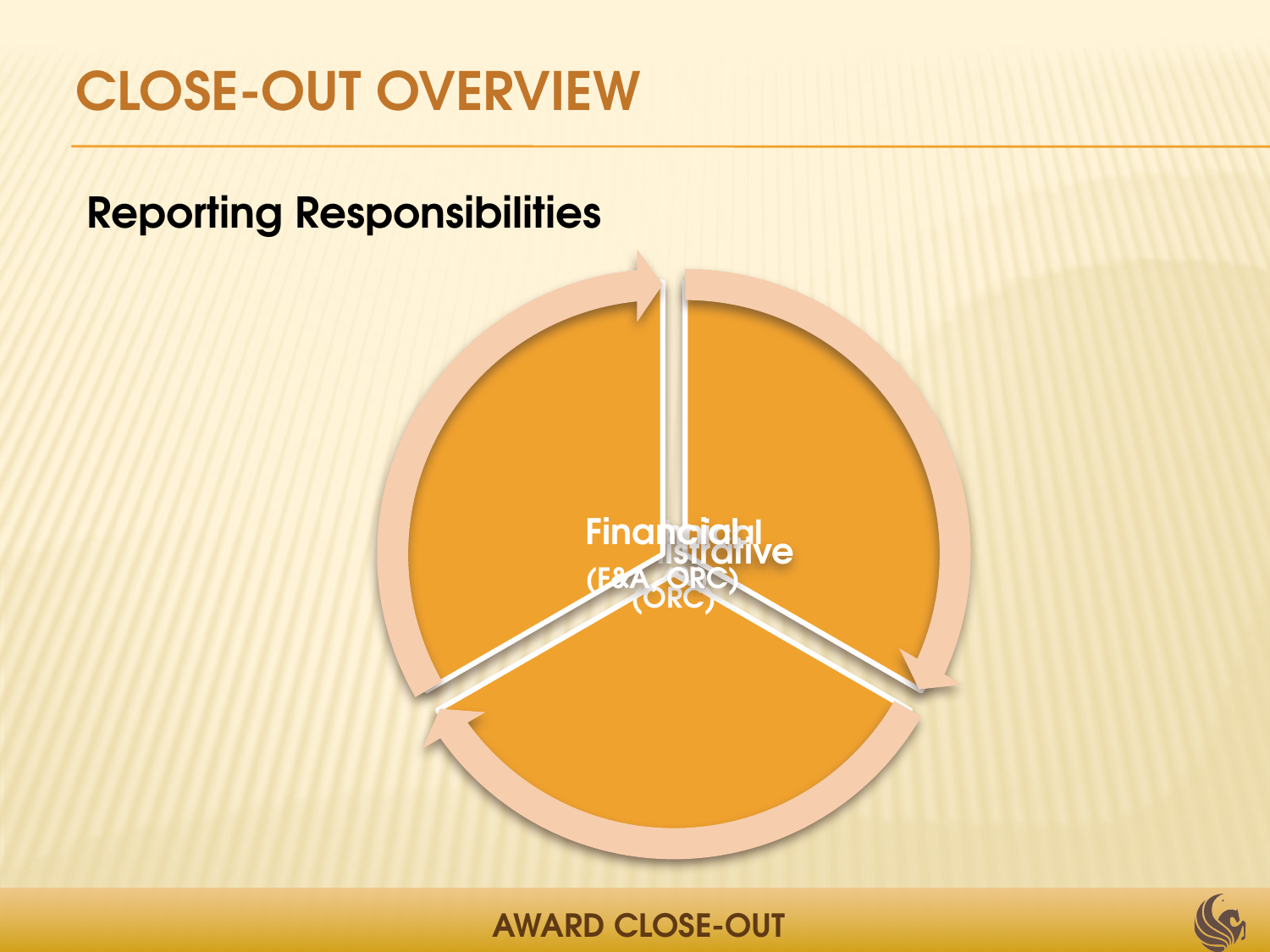

CLOSE-OUT OVERVIEW

Reporting Responsibilities

Technical
(PI)
Administrative
(ORC)
Financial
(F&A, ORC)
AWARD CLOSE-OUT